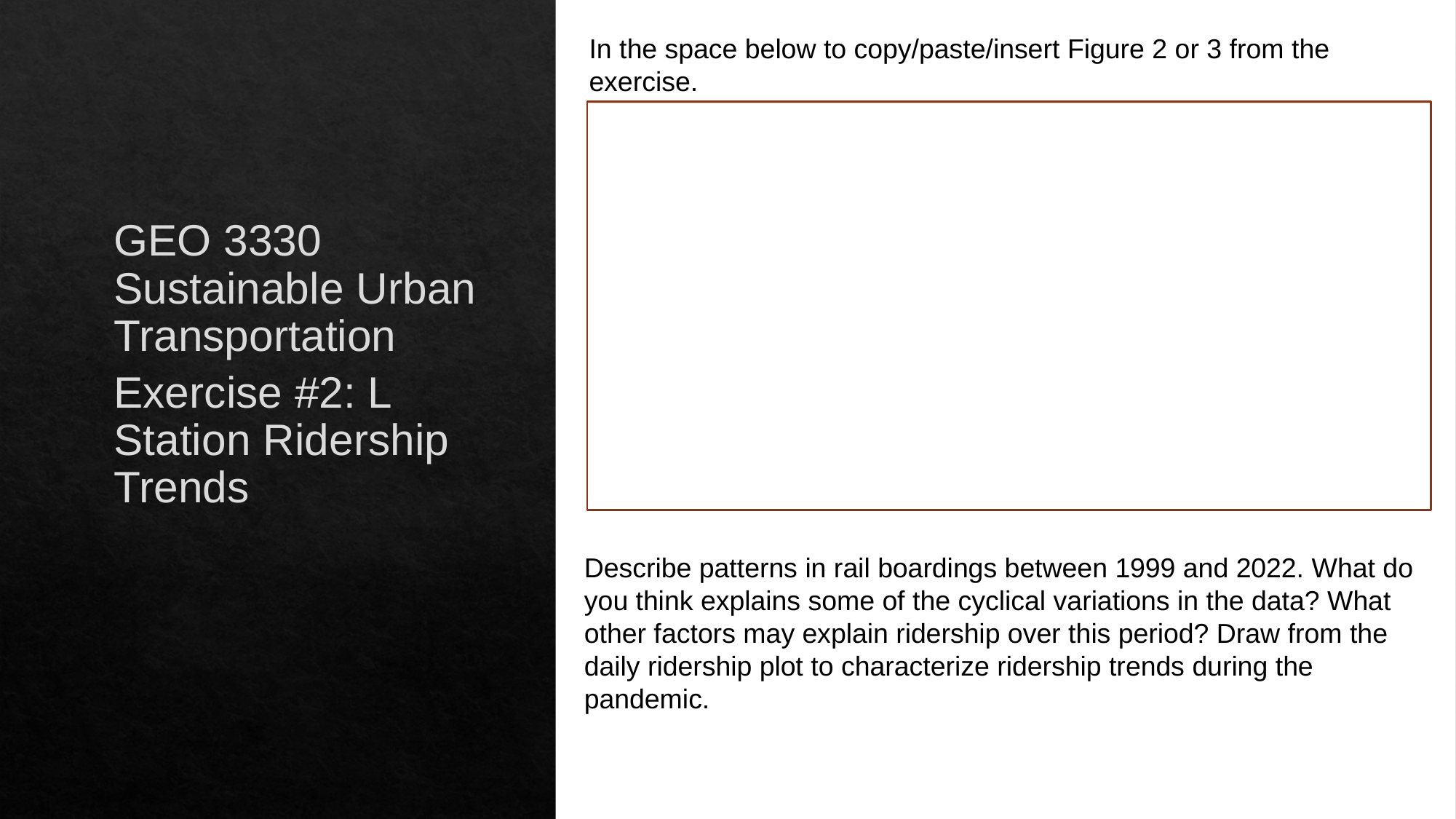

In the space below to copy/paste/insert Figure 2 or 3 from the exercise.
GEO 3330 Sustainable Urban Transportation
Exercise #2: L Station Ridership Trends

Describe patterns in rail boardings between 1999 and 2022. What do you think explains some of the cyclical variations in the data? What other factors may explain ridership over this period? Draw from the daily ridership plot to characterize ridership trends during the pandemic.